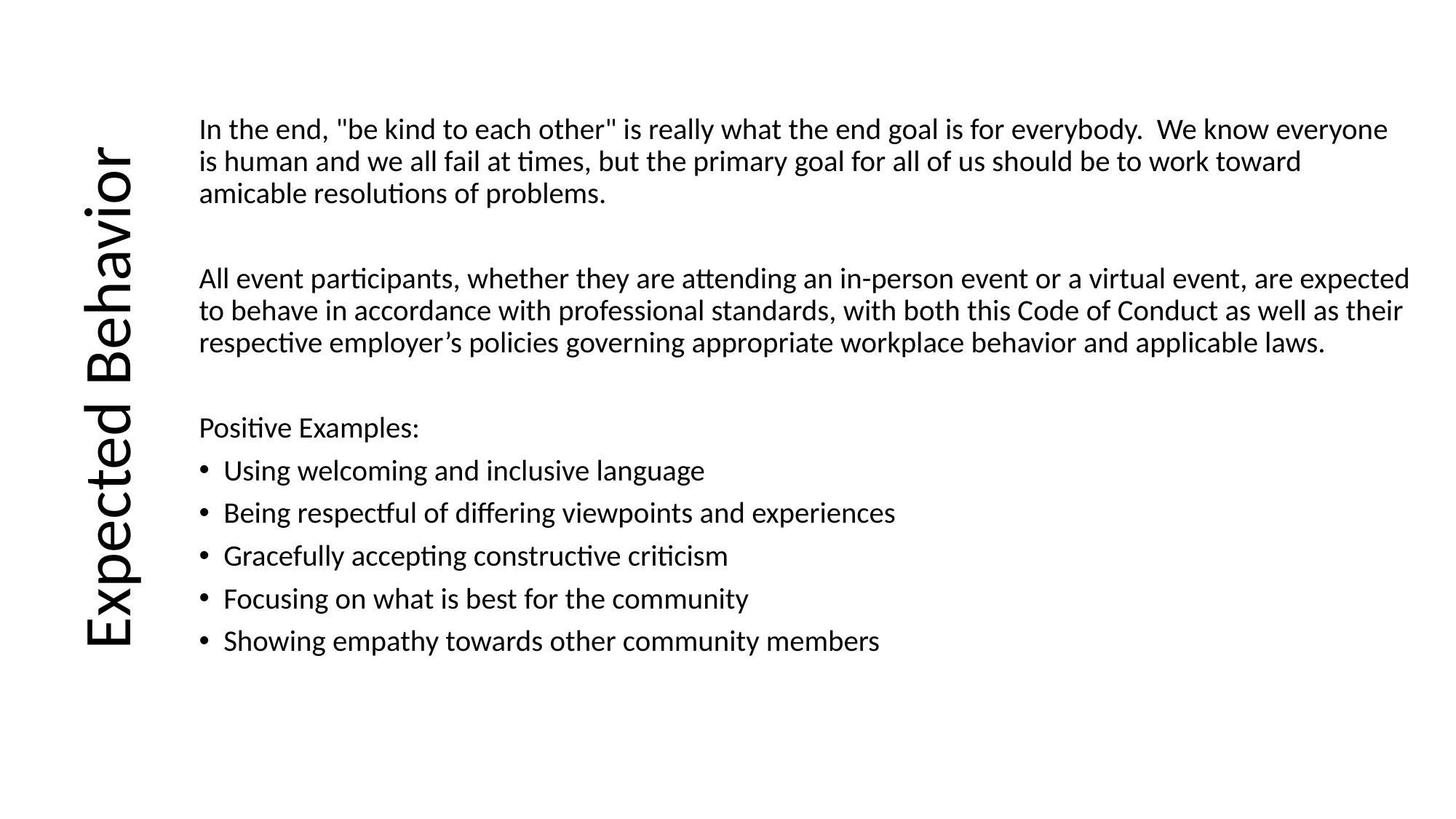

In the end, "be kind to each other" is really what the end goal is for everybody.  We know everyone is human and we all fail at times, but the primary goal for all of us should be to work toward amicable resolutions of problems.

All event participants, whether they are attending an in-person event or a virtual event, are expected to behave in accordance with professional standards, with both this Code of Conduct as well as their respective employer’s policies governing appropriate workplace behavior and applicable laws.

Positive Examples:
Using welcoming and inclusive language
Being respectful of differing viewpoints and experiences
Gracefully accepting constructive criticism
Focusing on what is best for the community
Showing empathy towards other community members
# Expected Behavior